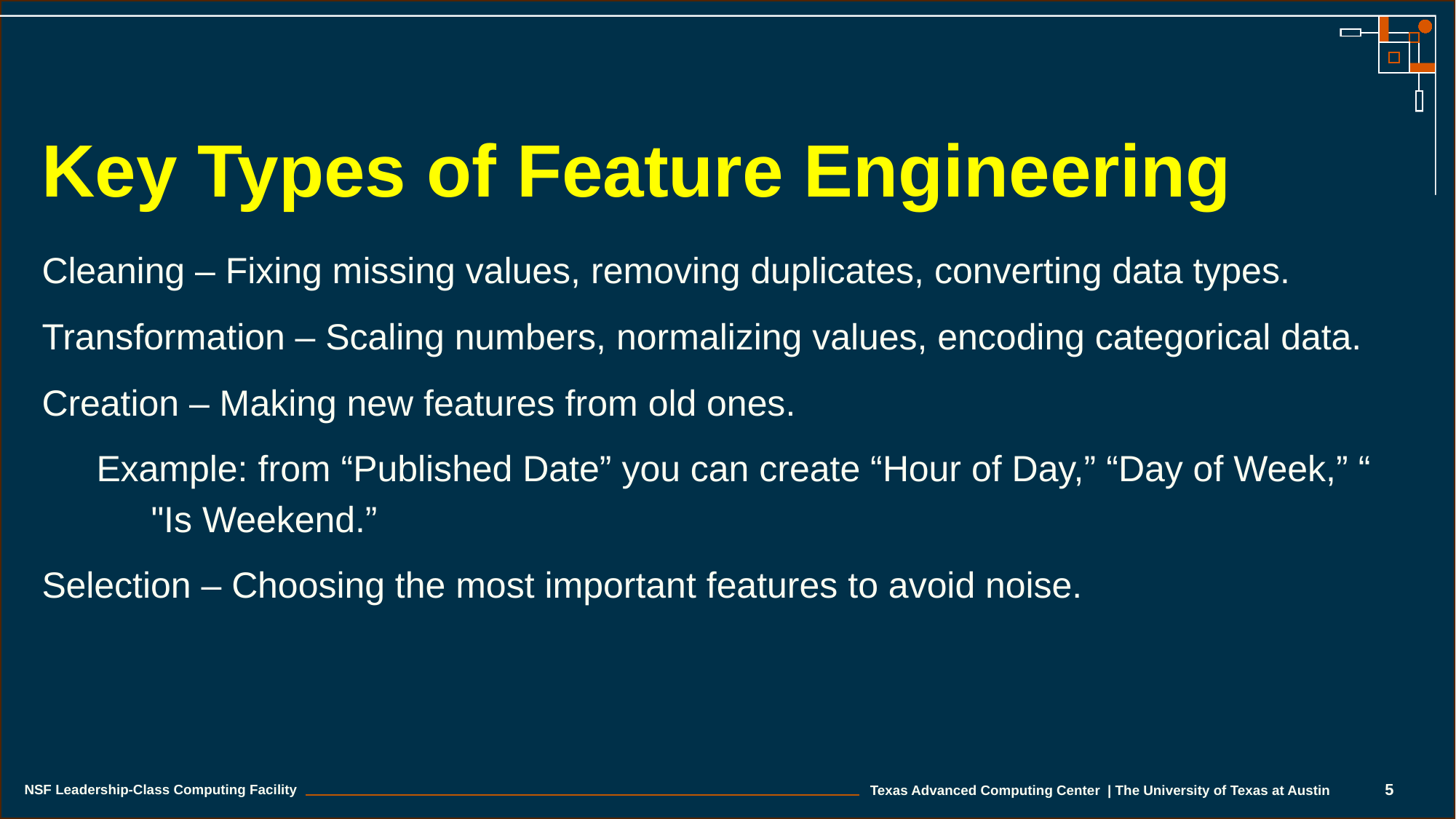

Key Types of Feature Engineering
Cleaning – Fixing missing values, removing duplicates, converting data types.
Transformation – Scaling numbers, normalizing values, encoding categorical data.
Creation – Making new features from old ones.
Example: from “Published Date” you can create “Hour of Day,” “Day of Week,” “	"Is Weekend.”
Selection – Choosing the most important features to avoid noise.